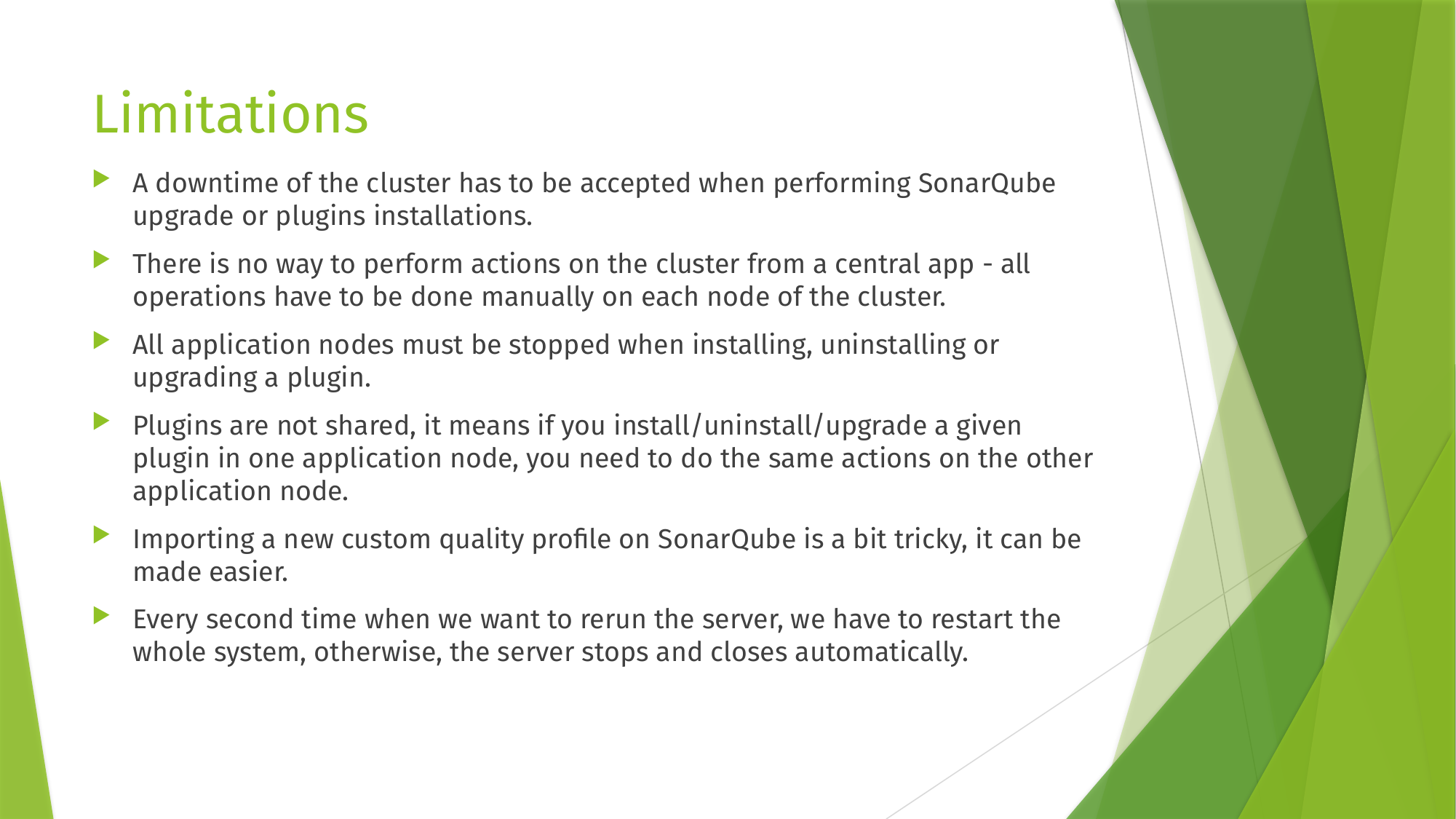

# Limitations
A downtime of the cluster has to be accepted when performing SonarQube upgrade or plugins installations.
There is no way to perform actions on the cluster from a central app - all operations have to be done manually on each node of the cluster.
All application nodes must be stopped when installing, uninstalling or upgrading a plugin.
Plugins are not shared, it means if you install/uninstall/upgrade a given plugin in one application node, you need to do the same actions on the other application node.
Importing a new custom quality profile on SonarQube is a bit tricky, it can be made easier.
Every second time when we want to rerun the server, we have to restart the whole system, otherwise, the server stops and closes automatically.